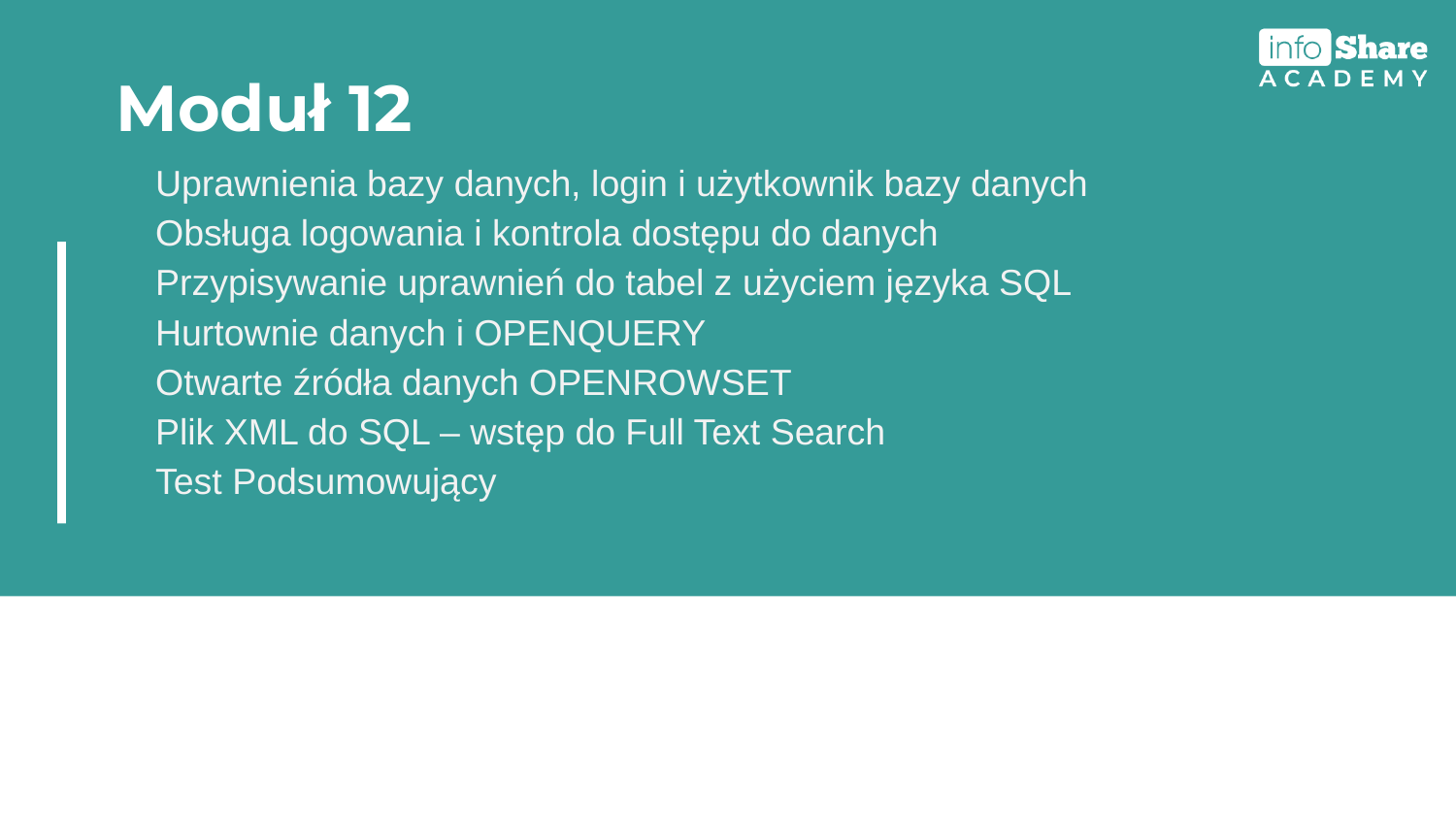

# Moduł 12
Uprawnienia bazy danych, login i użytkownik bazy danych
Obsługa logowania i kontrola dostępu do danych
Przypisywanie uprawnień do tabel z użyciem języka SQL
Hurtownie danych i OPENQUERY
Otwarte źródła danych OPENROWSET
Plik XML do SQL – wstęp do Full Text Search
Test Podsumowujący